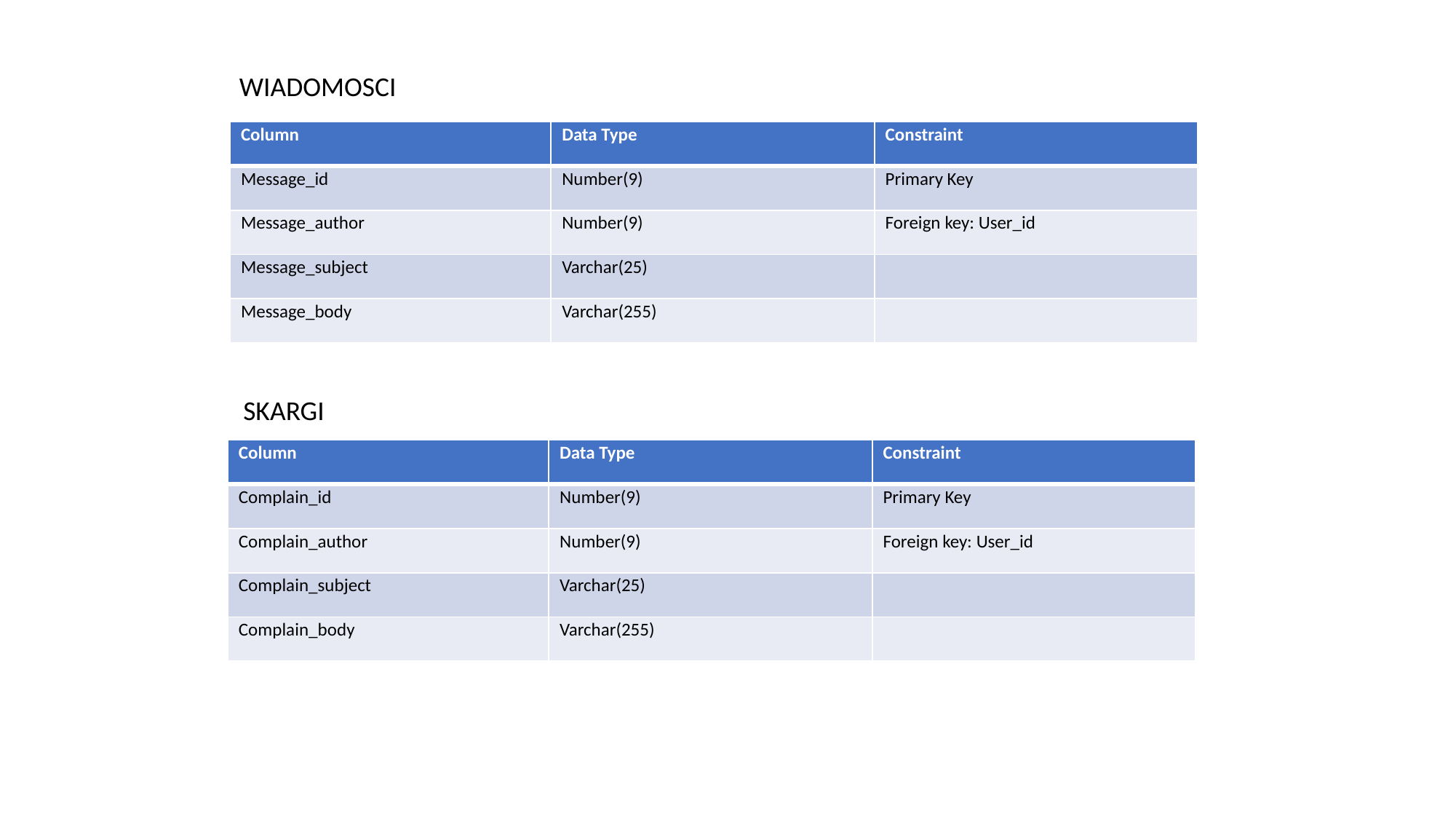

WIADOMOSCI
| Column | Data Type | Constraint |
| --- | --- | --- |
| Message\_id | Number(9) | Primary Key |
| Message\_author | Number(9) | Foreign key: User\_id |
| Message\_subject | Varchar(25) |  |
| Message\_body | Varchar(255) |  |
SKARGI
| Column | Data Type | Constraint |
| --- | --- | --- |
| Complain\_id | Number(9) | Primary Key |
| Complain\_author | Number(9) | Foreign key: User\_id |
| Complain\_subject | Varchar(25) |  |
| Complain\_body | Varchar(255) |  |